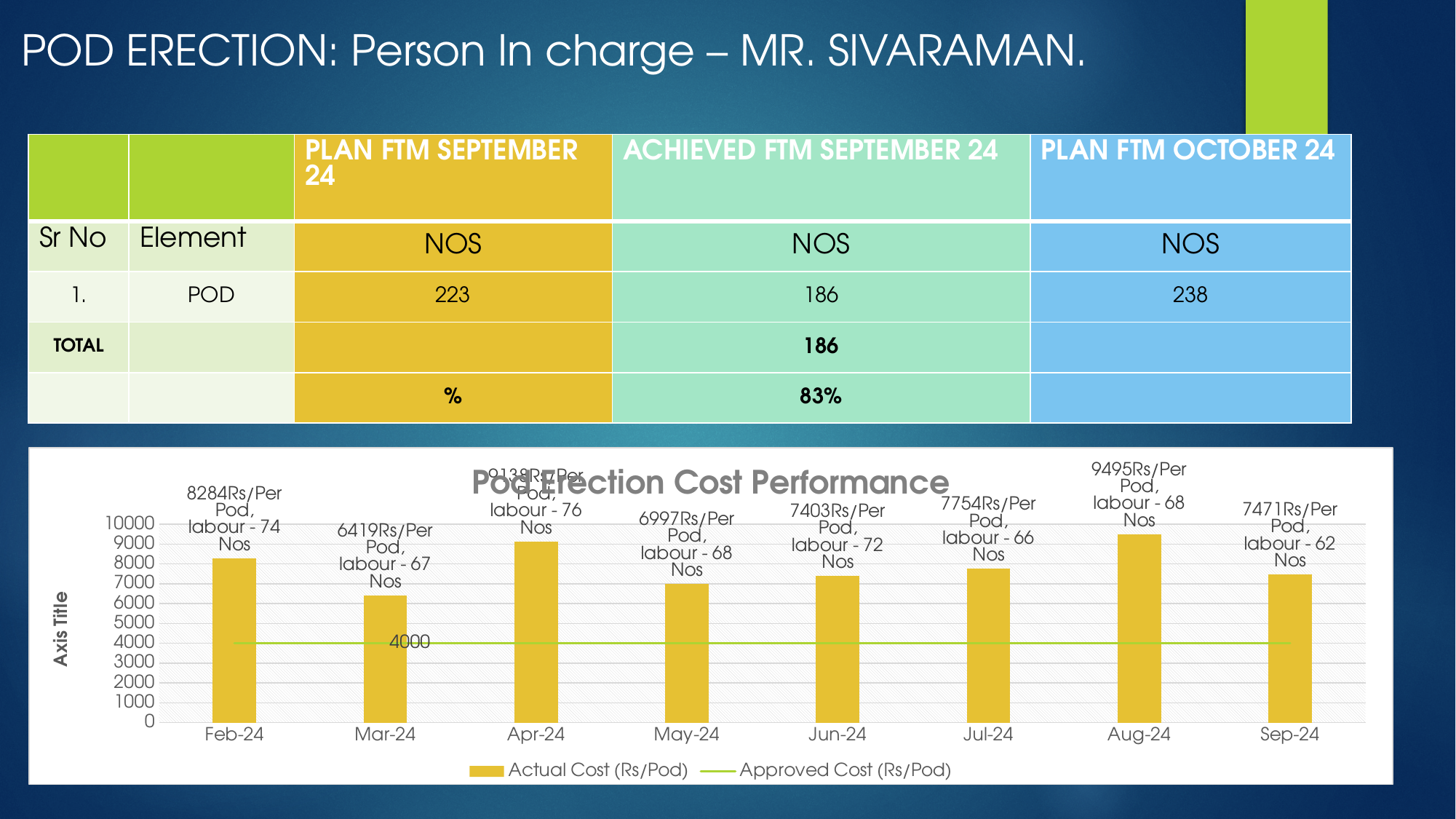

POD ERECTION: Person In charge – MR. SIVARAMAN.
|  |  | PLAN FTM SEPTEMBER 24 | ACHIEVED FTM SEPTEMBER 24 | PLAN FTM OCTOBER 24 |
| --- | --- | --- | --- | --- |
| Sr No | Element | NOS | NOS | NOS |
| 1. | POD | 223 | 186 | 238 |
| TOTAL |  |  | 186 |  |
|  |  | % | 83% |  |

### Chart: Pod Erection Cost Performance

| Category | Actual Cost (Rs/Pod) | Approved Cost (Rs/Pod) |
|---|---|---|
| 45323 | 8283.906656724464 | 4000.0 |
| 45352 | 6419.0 | 4000.0 |
| 45383 | 9138.476706847458 | 4000.0 |
| 45413 | 6996.797258997591 | 4000.0 |
| 45444 | 7402.782407407408 | 4000.0 |
| 45474 | 7754.3160533535165 | 4000.0 |
| 45505 | 9494.752973281204 | 4000.0 |
| 45536 | 7471.145018735741 | 4000.0 |